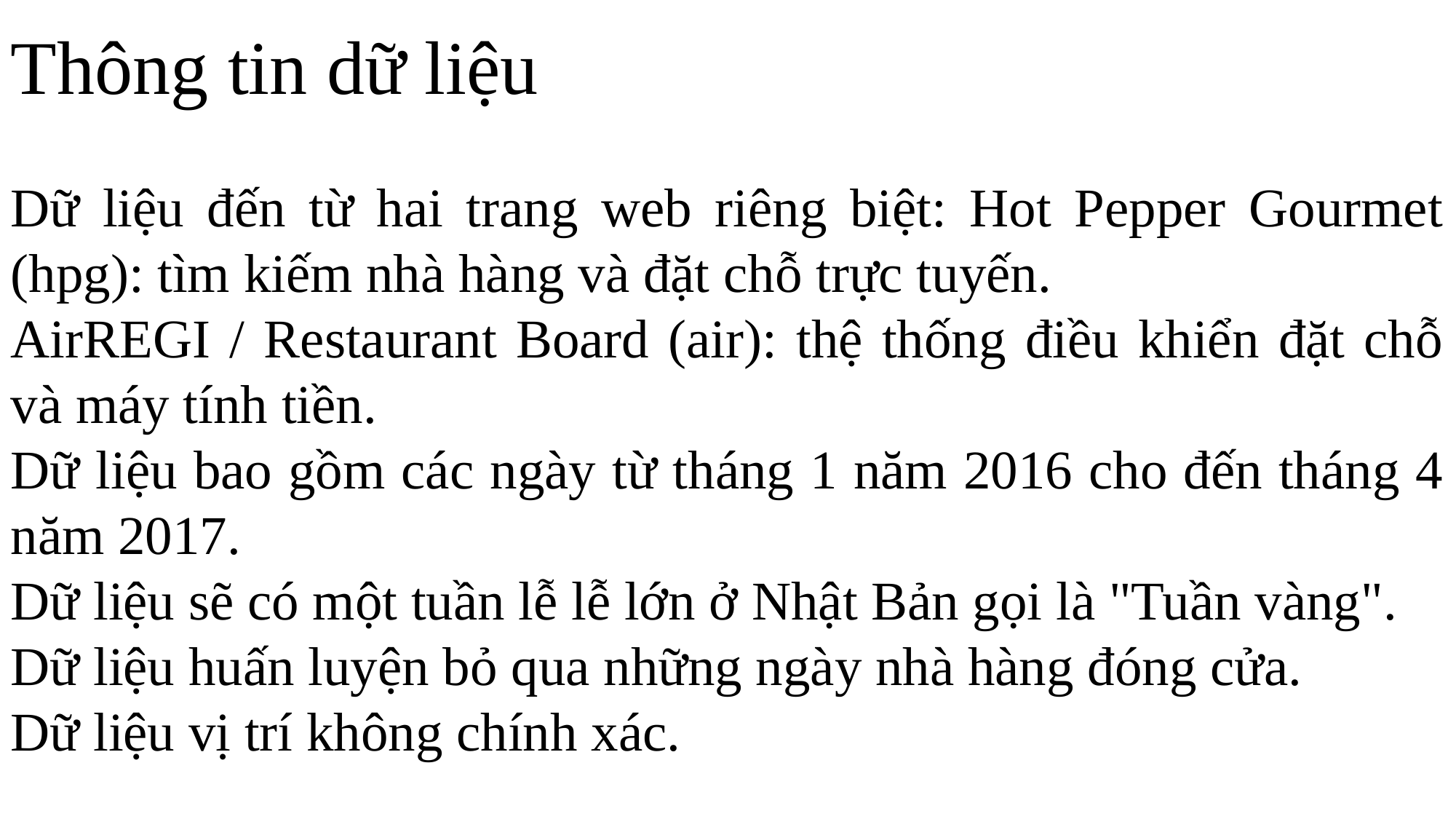

Thông tin dữ liệu

Dữ liệu đến từ hai trang web riêng biệt: Hot Pepper Gourmet (hpg): tìm kiếm nhà hàng và đặt chỗ trực tuyến.
AirREGI / Restaurant Board (air): thệ thống điều khiển đặt chỗ và máy tính tiền.
Dữ liệu bao gồm các ngày từ tháng 1 năm 2016 cho đến tháng 4 năm 2017.
Dữ liệu sẽ có một tuần lễ lễ lớn ở Nhật Bản gọi là "Tuần vàng".
Dữ liệu huấn luyện bỏ qua những ngày nhà hàng đóng cửa.
Dữ liệu vị trí không chính xác.